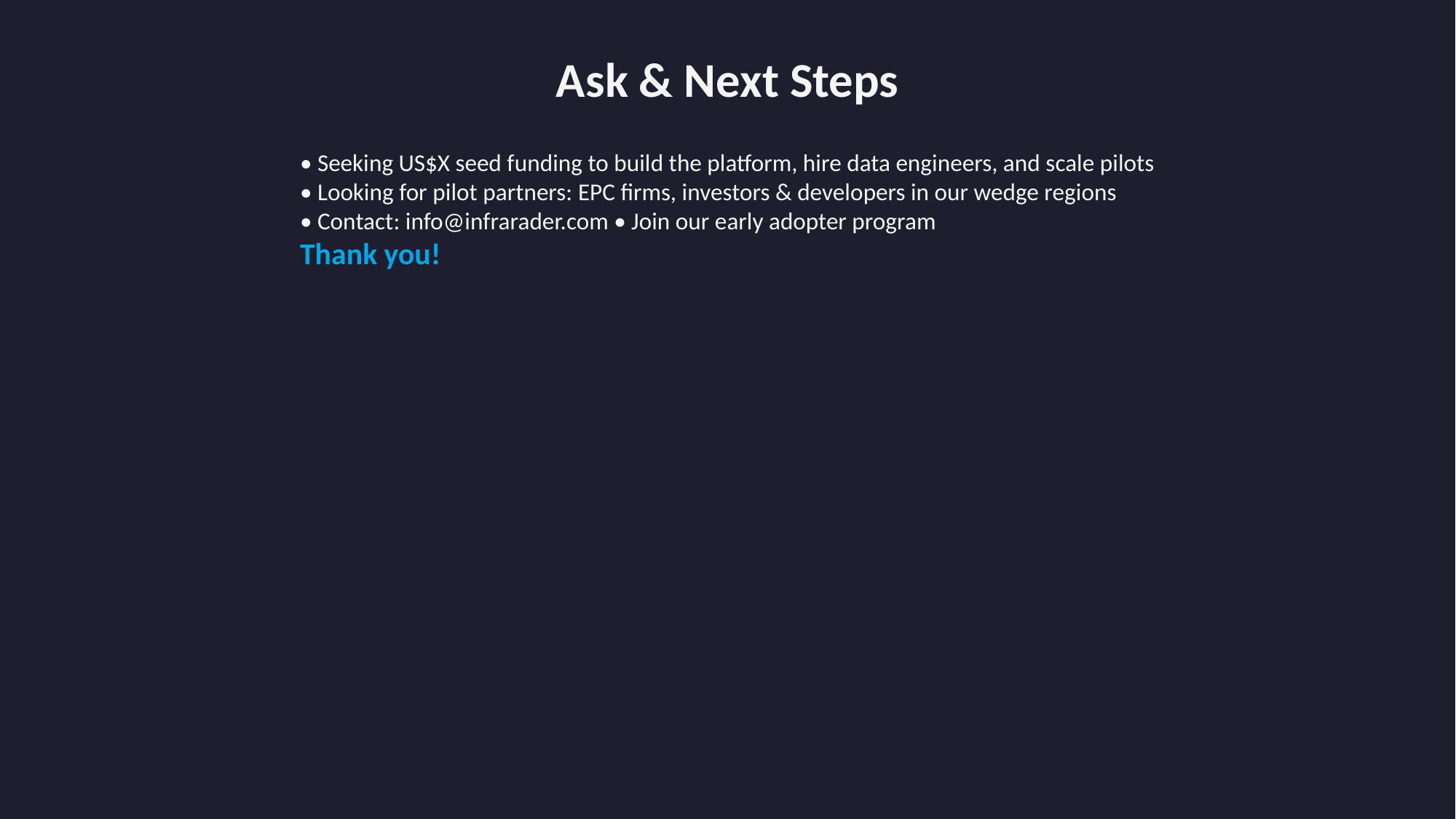

Ask & Next Steps
• Seeking US$X seed funding to build the platform, hire data engineers, and scale pilots
• Looking for pilot partners: EPC firms, investors & developers in our wedge regions
• Contact: info@infrarader.com • Join our early adopter program
Thank you!